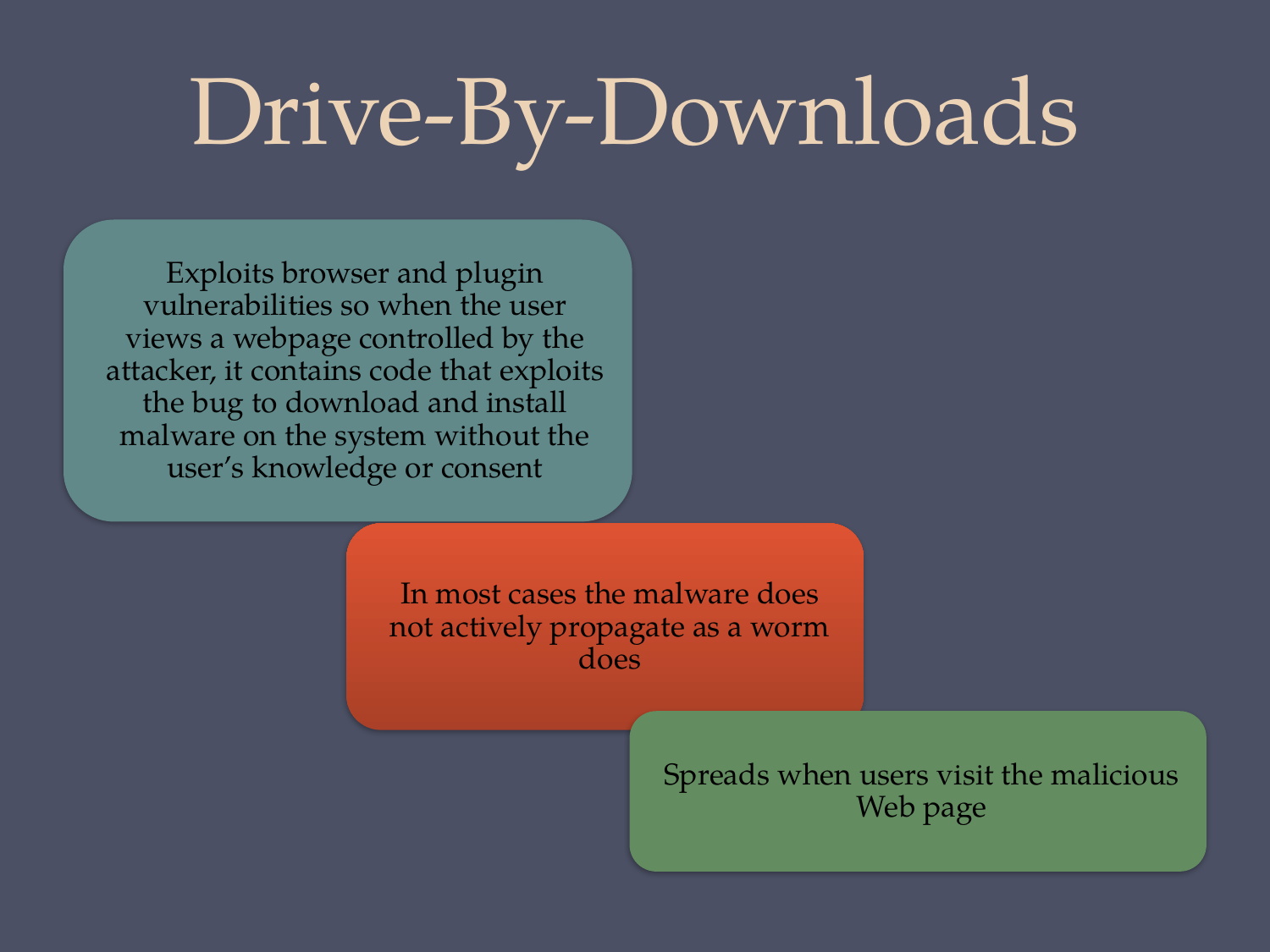

# Drive-By-Downloads
Exploits browser and plugin vulnerabilities so when the user views a webpage controlled by the attacker, it contains code that exploits the bug to download and install malware on the system without the user’s knowledge or consent
In most cases the malware does not actively propagate as a worm does
Spreads when users visit the malicious Web page